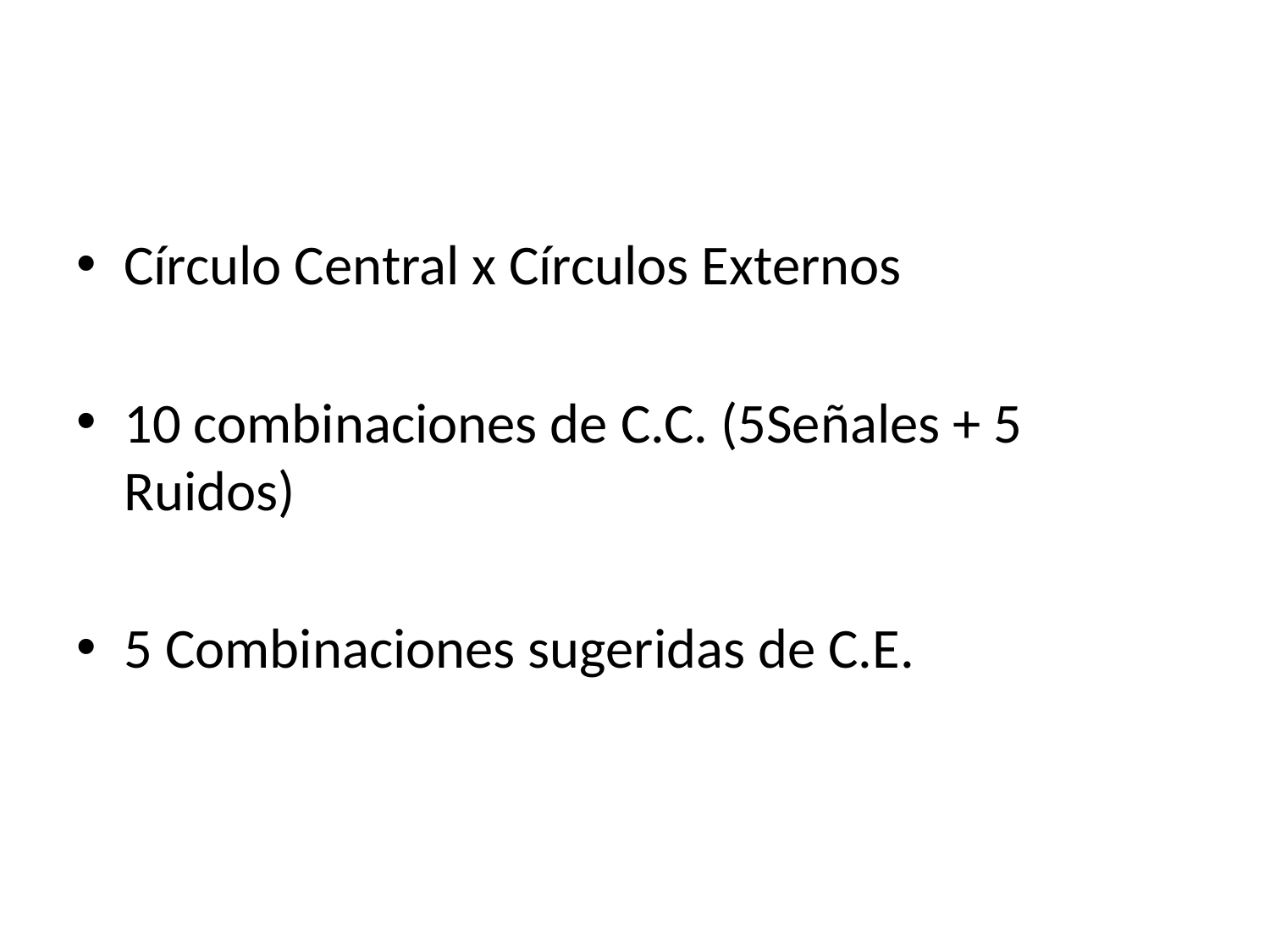

#
Círculo Central x Círculos Externos

10 combinaciones de C.C. (5Señales + 5 Ruidos)

5 Combinaciones sugeridas de C.E.